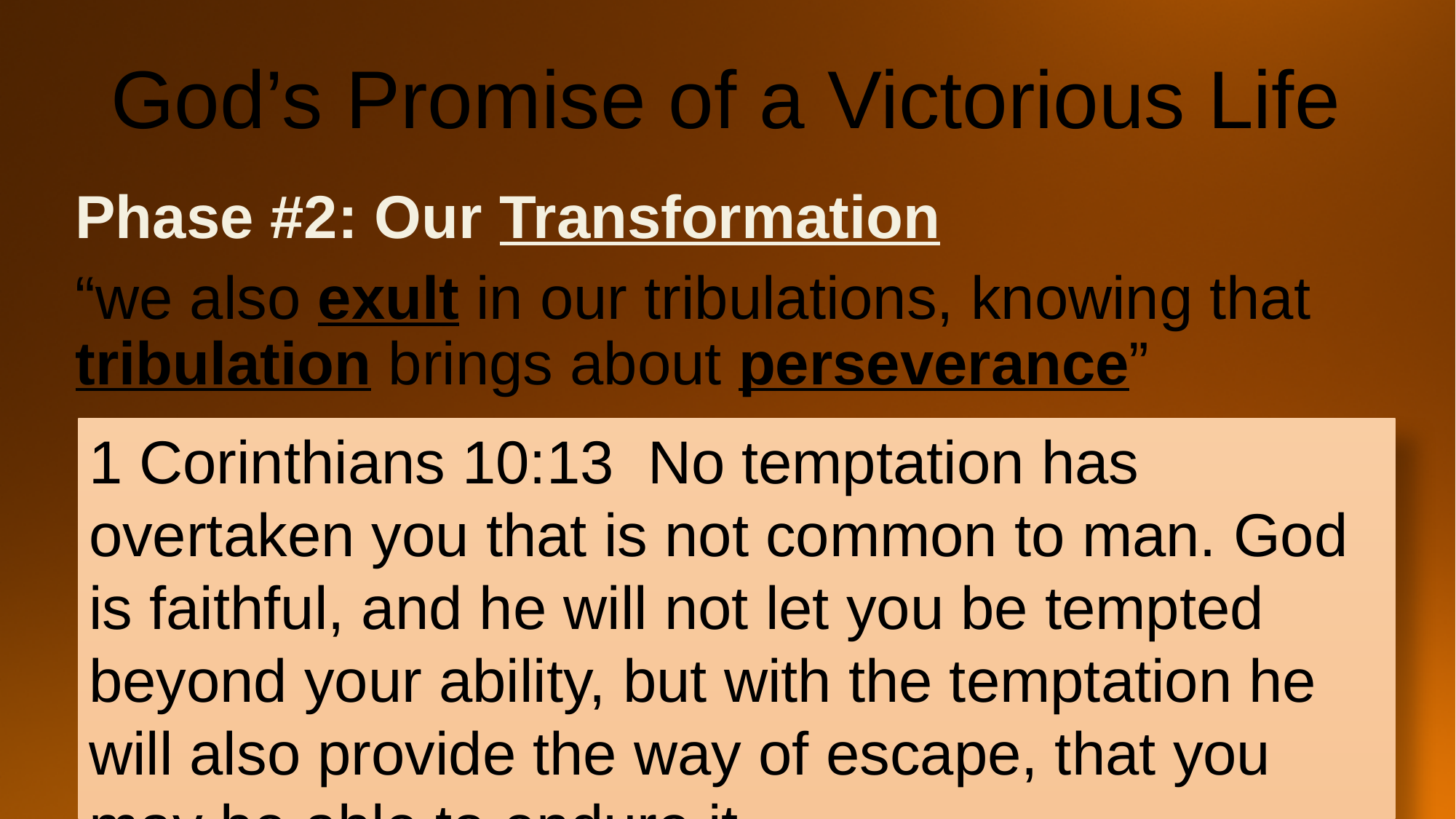

# God’s Promise of a Victorious Life
Phase #2: Our Transformation
“we also exult in our tribulations, knowing that tribulation brings about perseverance”
Tribulations
“Troubles of all kinds” – big or small.
Perseverance
Patience, able to take it, steady & stable.
Real World, not escapism
“This too will soon pass!”
1 Corinthians 10:13  No temptation has overtaken you that is not common to man. God is faithful, and he will not let you be tempted beyond your ability, but with the temptation he will also provide the way of escape, that you may be able to endure it.